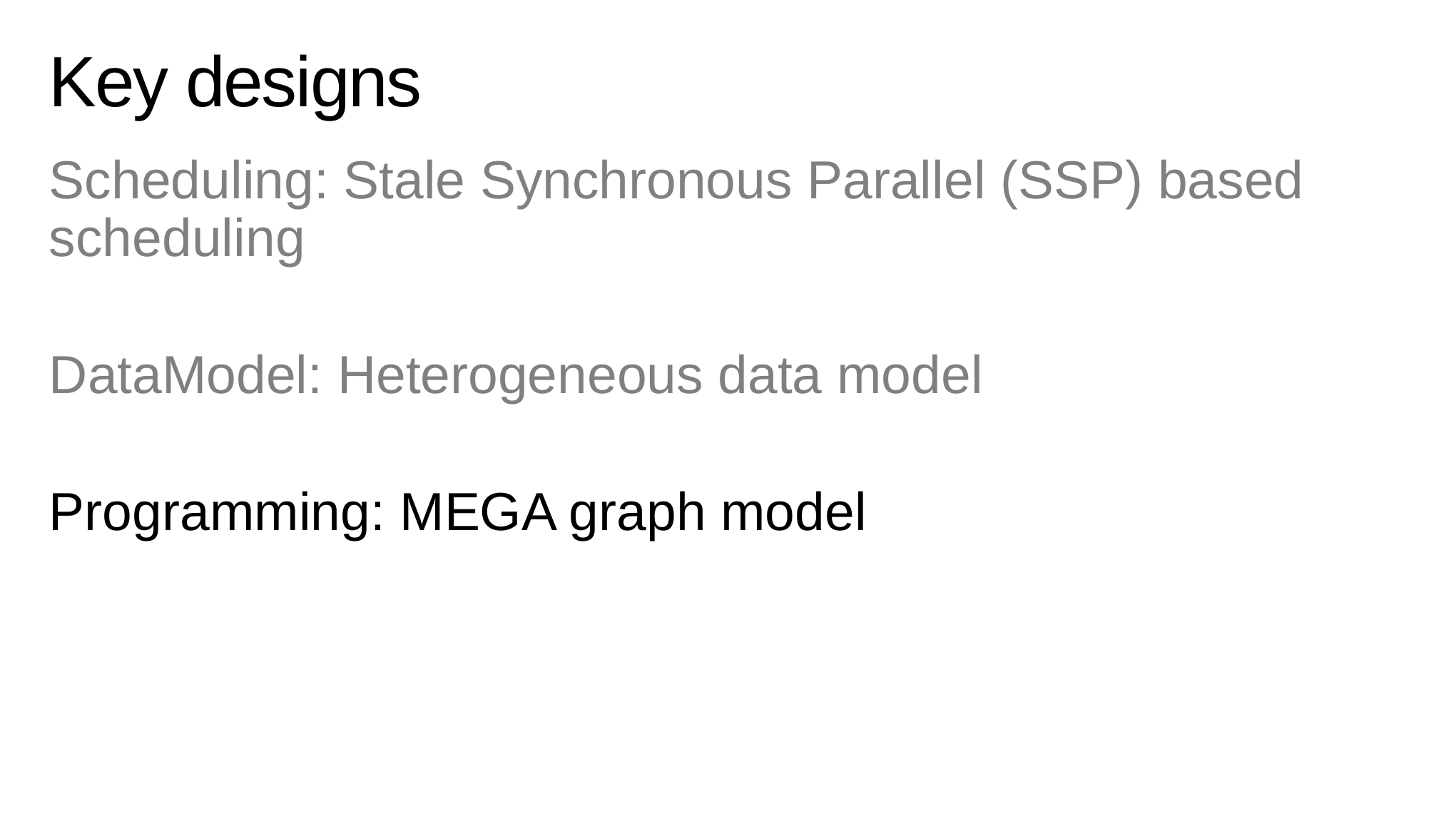

# Key designs
Scheduling: Stale Synchronous Parallel (SSP) based scheduling

DataModel: Heterogeneous data model

Programming: MEGA graph model